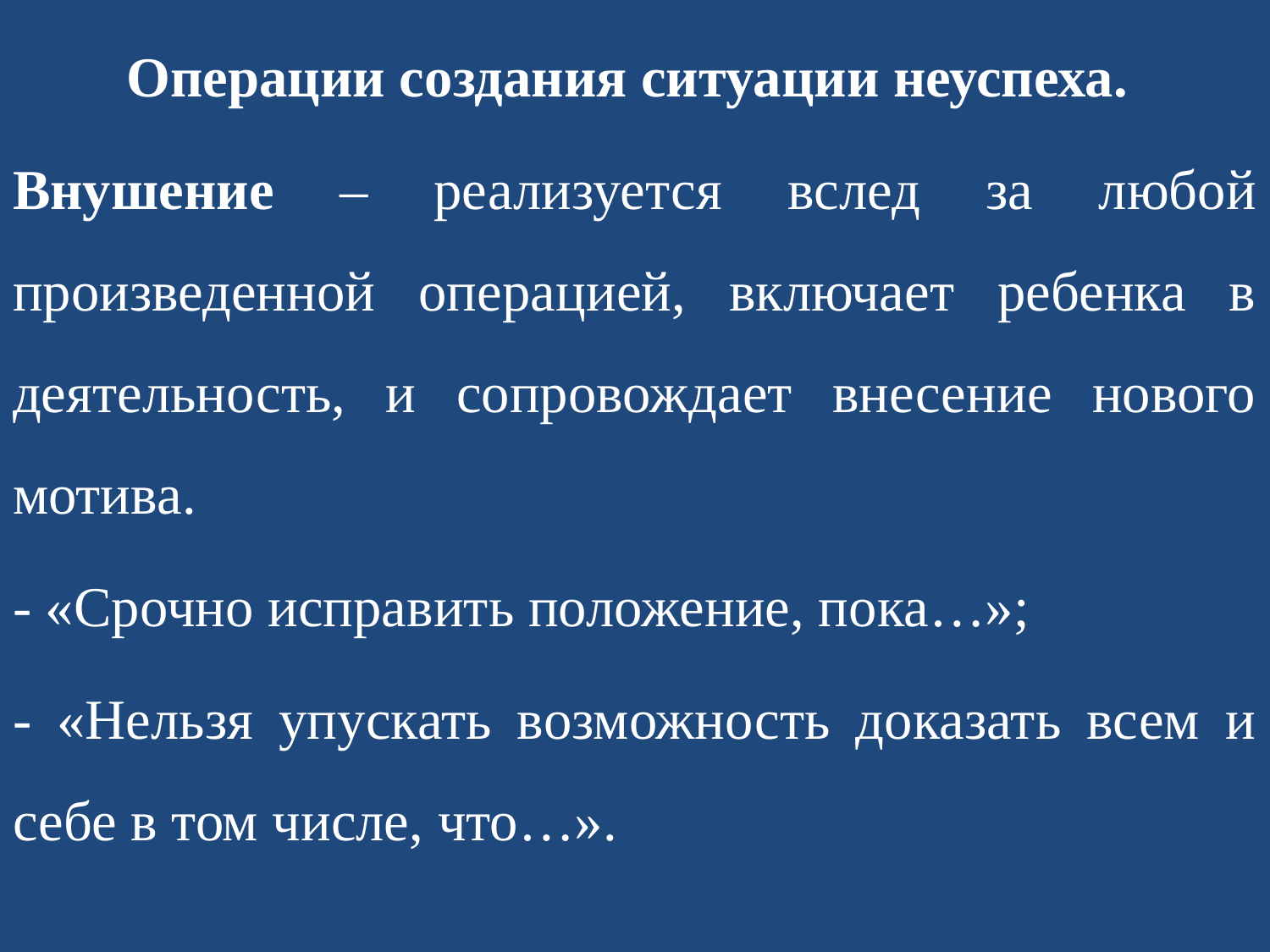

Операции создания ситуации неуспеха.
Внушение – реализуется вслед за любой произведенной операцией, включает ребенка в деятельность, и сопровождает внесение нового мотива.
- «Срочно исправить положение, пока…»;
- «Нельзя упускать возможность доказать всем и себе в том числе, что…».